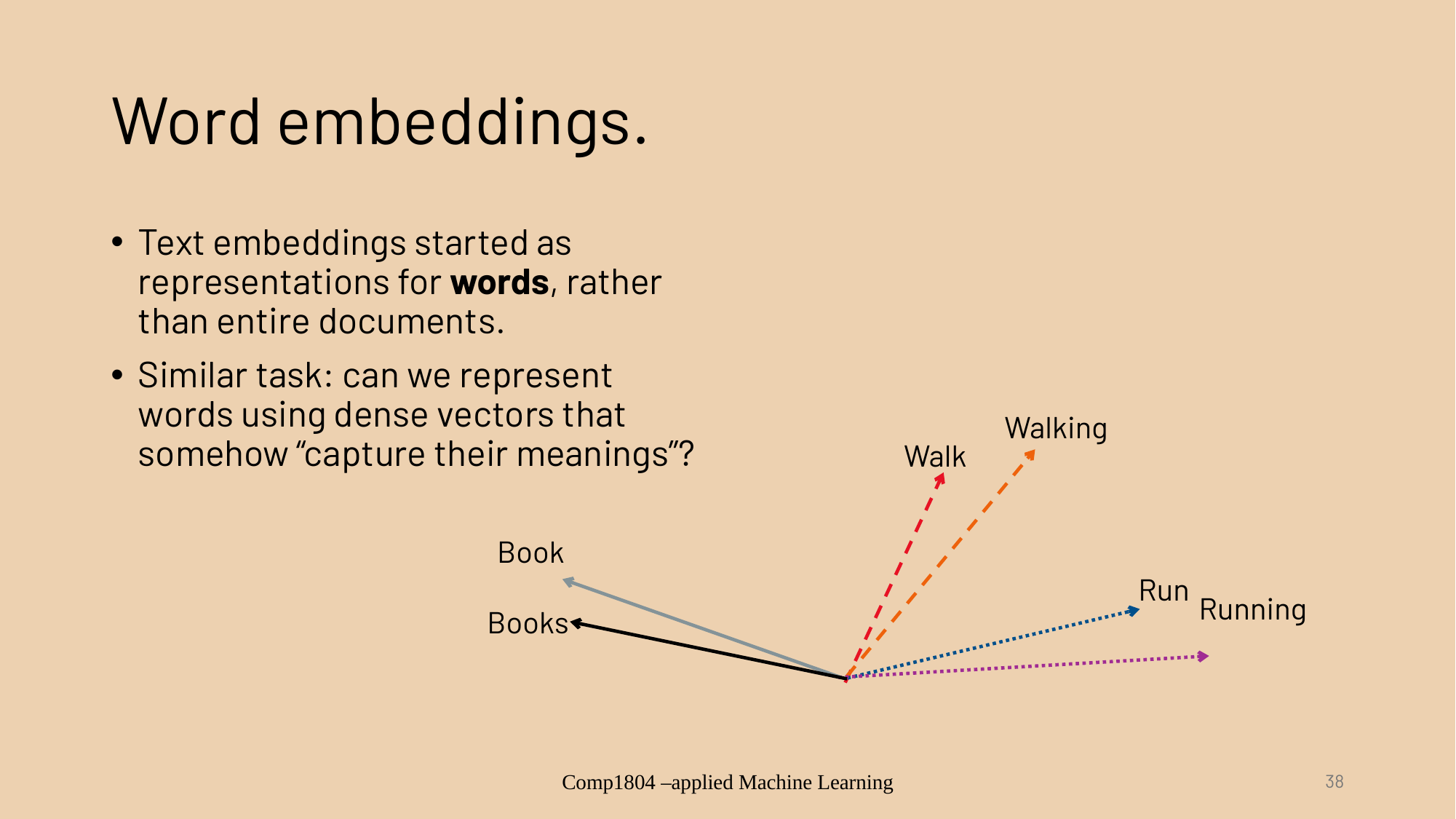

# Word embeddings.
Text embeddings started as representations for words, rather than entire documents.
Similar task: can we represent words using dense vectors that somehow “capture their meanings”?
Walking
Walk
Book
Run
Running
Books

Comp1804 –applied Machine Learning
38